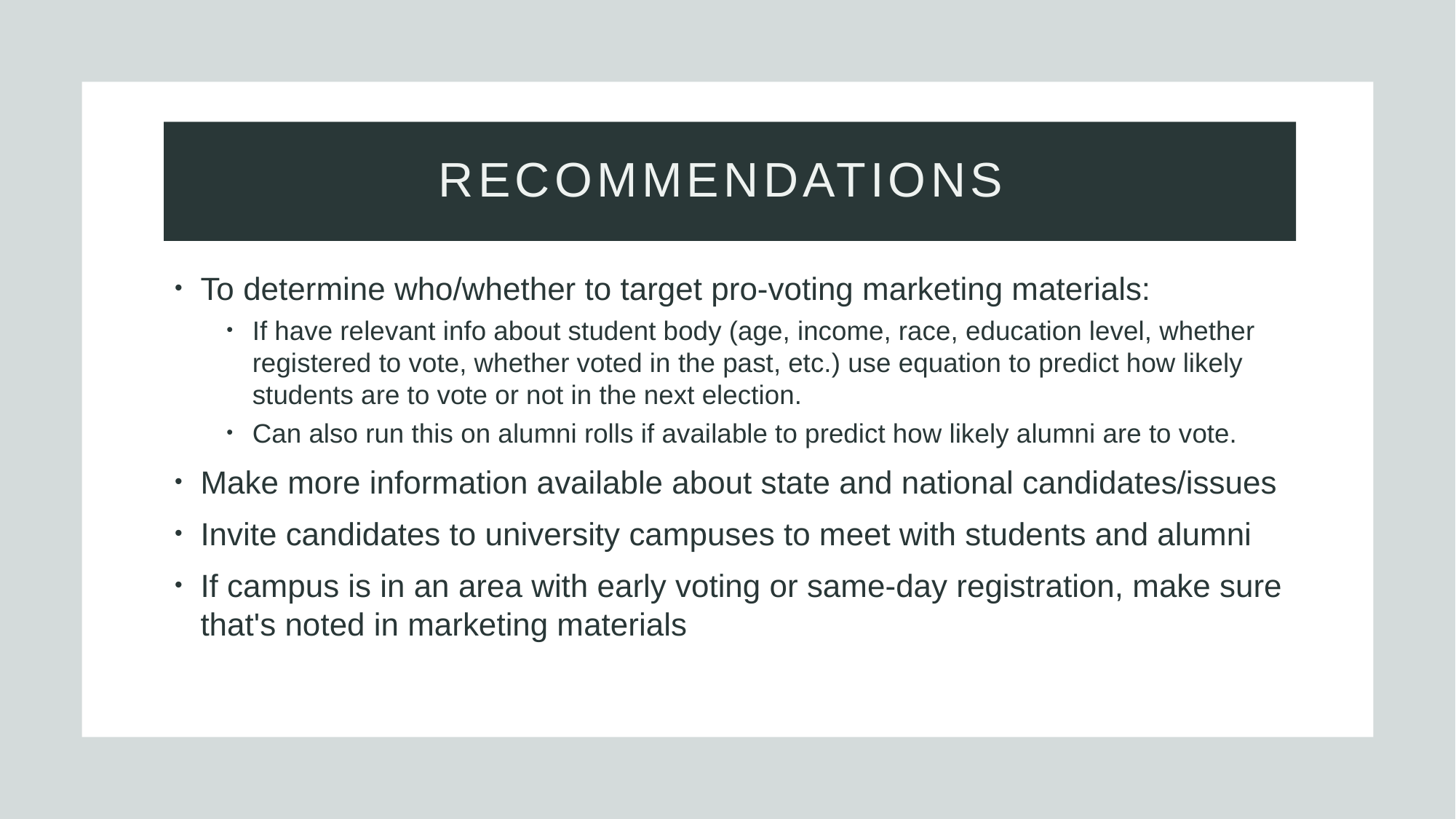

# Recommendations
To determine who/whether to target pro-voting marketing materials:
If have relevant info about student body (age, income, race, education level, whether registered to vote, whether voted in the past, etc.) use equation to predict how likely students are to vote or not in the next election.
Can also run this on alumni rolls if available to predict how likely alumni are to vote.
Make more information available about state and national candidates/issues
Invite candidates to university campuses to meet with students and alumni
If campus is in an area with early voting or same-day registration, make sure that's noted in marketing materials